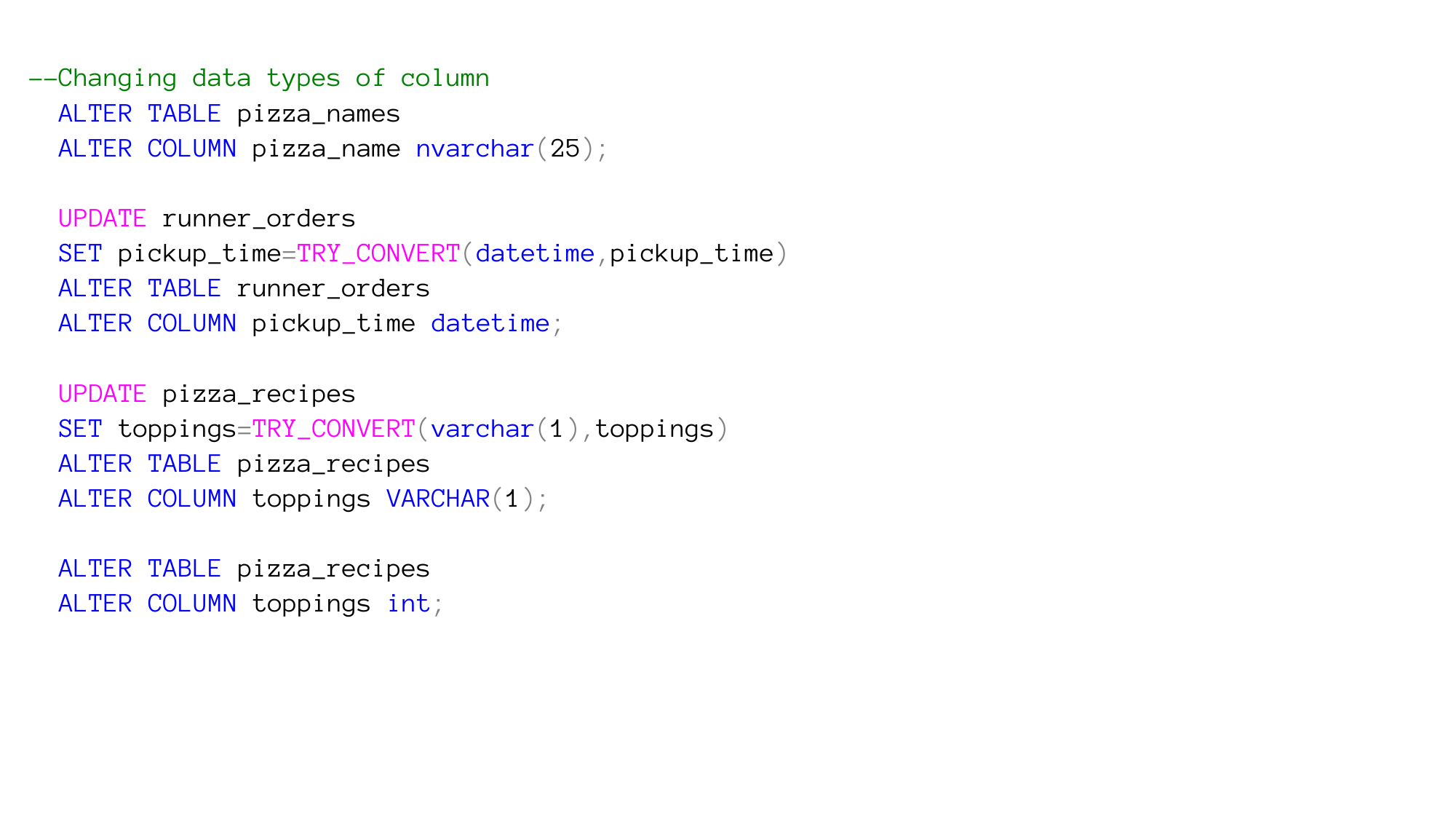

--Changing data types of column
  ALTER TABLE pizza_names
  ALTER COLUMN pizza_name nvarchar(25);

  UPDATE runner_orders
  SET pickup_time=TRY_CONVERT(datetime,pickup_time)
  ALTER TABLE runner_orders
  ALTER COLUMN pickup_time datetime;

  UPDATE pizza_recipes
  SET toppings=TRY_CONVERT(varchar(1),toppings)
  ALTER TABLE pizza_recipes
  ALTER COLUMN toppings VARCHAR(1);

  ALTER TABLE pizza_recipes
  ALTER COLUMN toppings int;